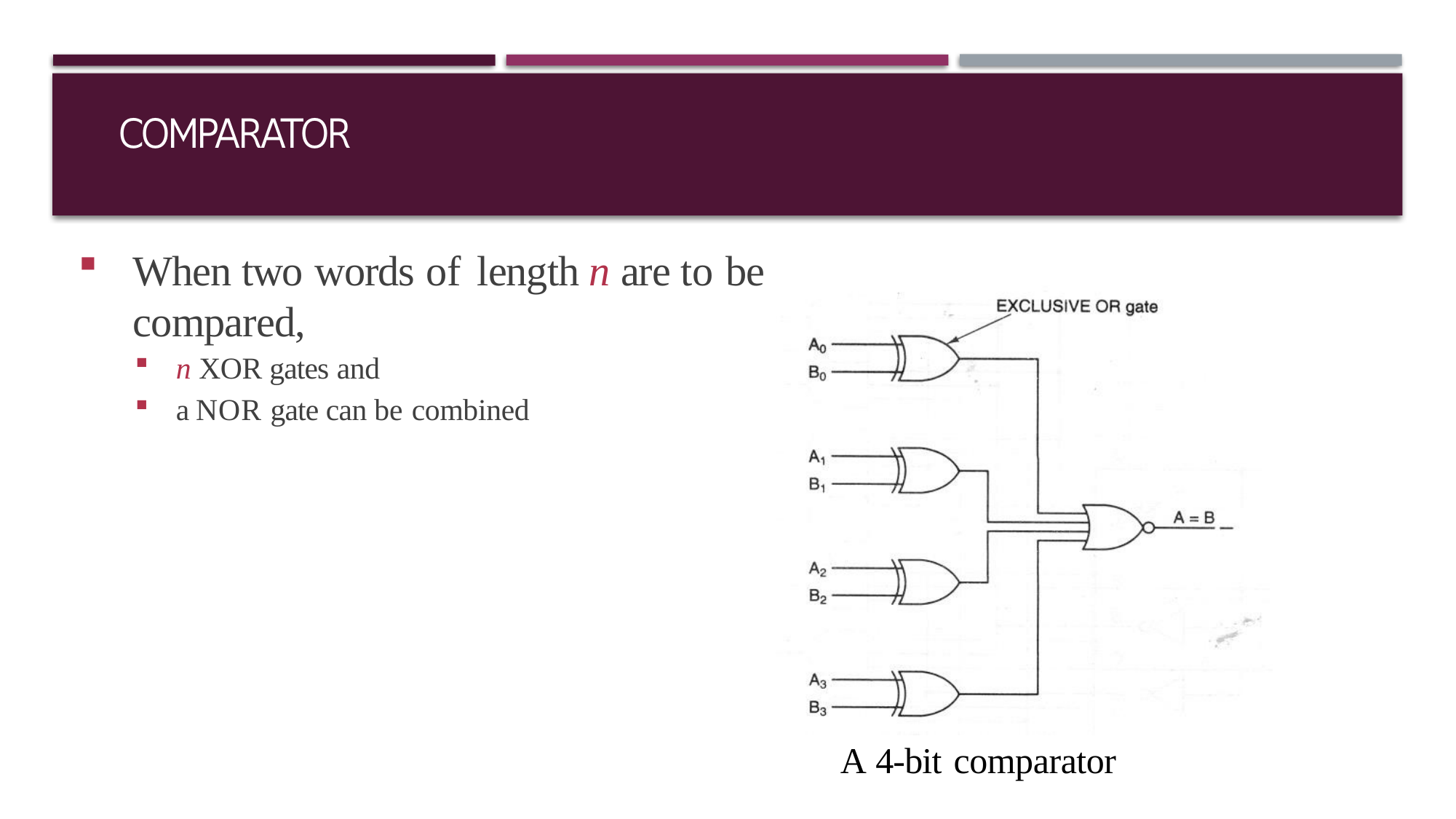

# Comparator
When two words of	length n are to be compared,
n XOR gates and
a NOR gate can be combined

A 4-bit comparator